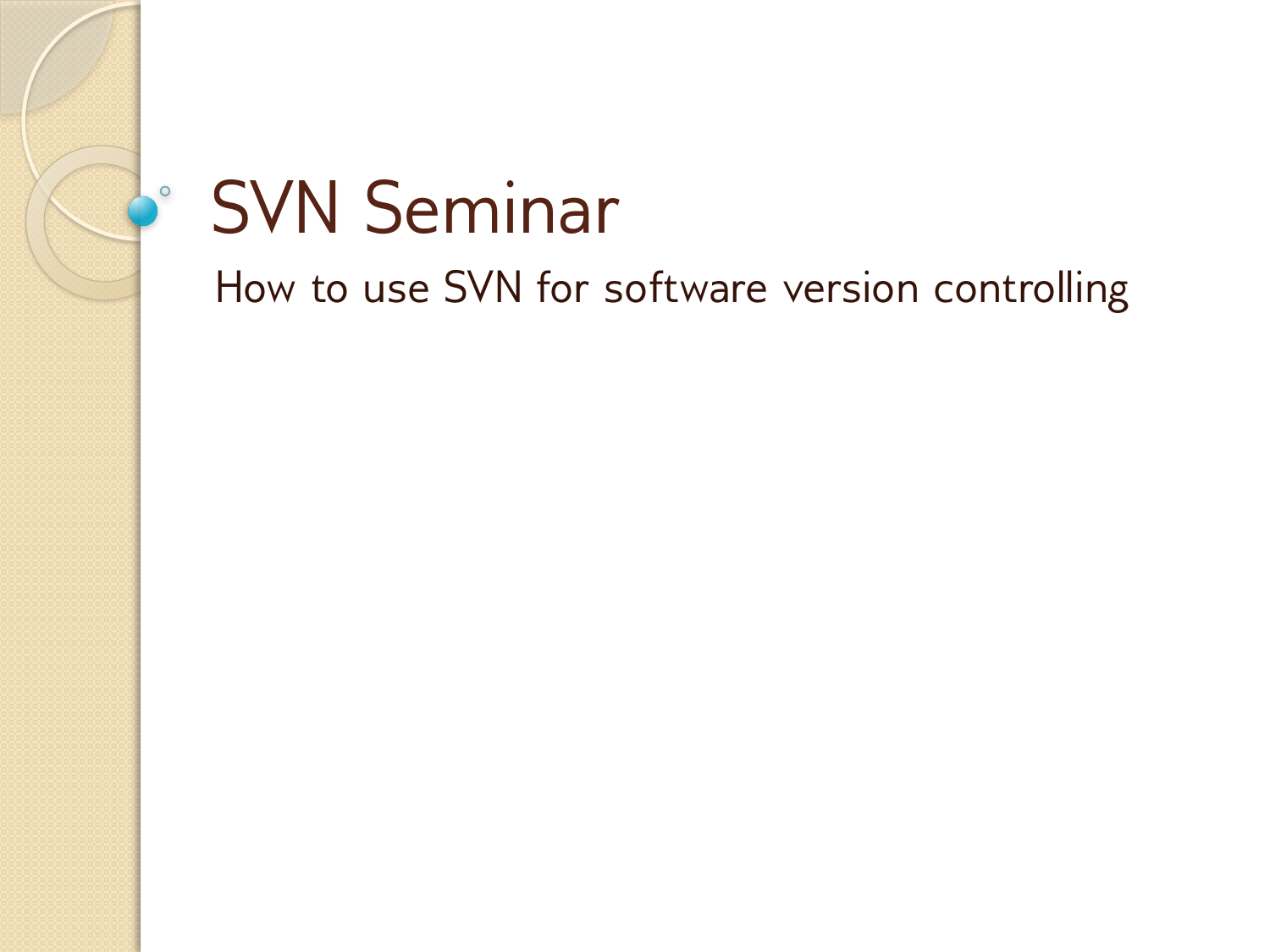

# SVN Seminar
How to use SVN for software version controlling